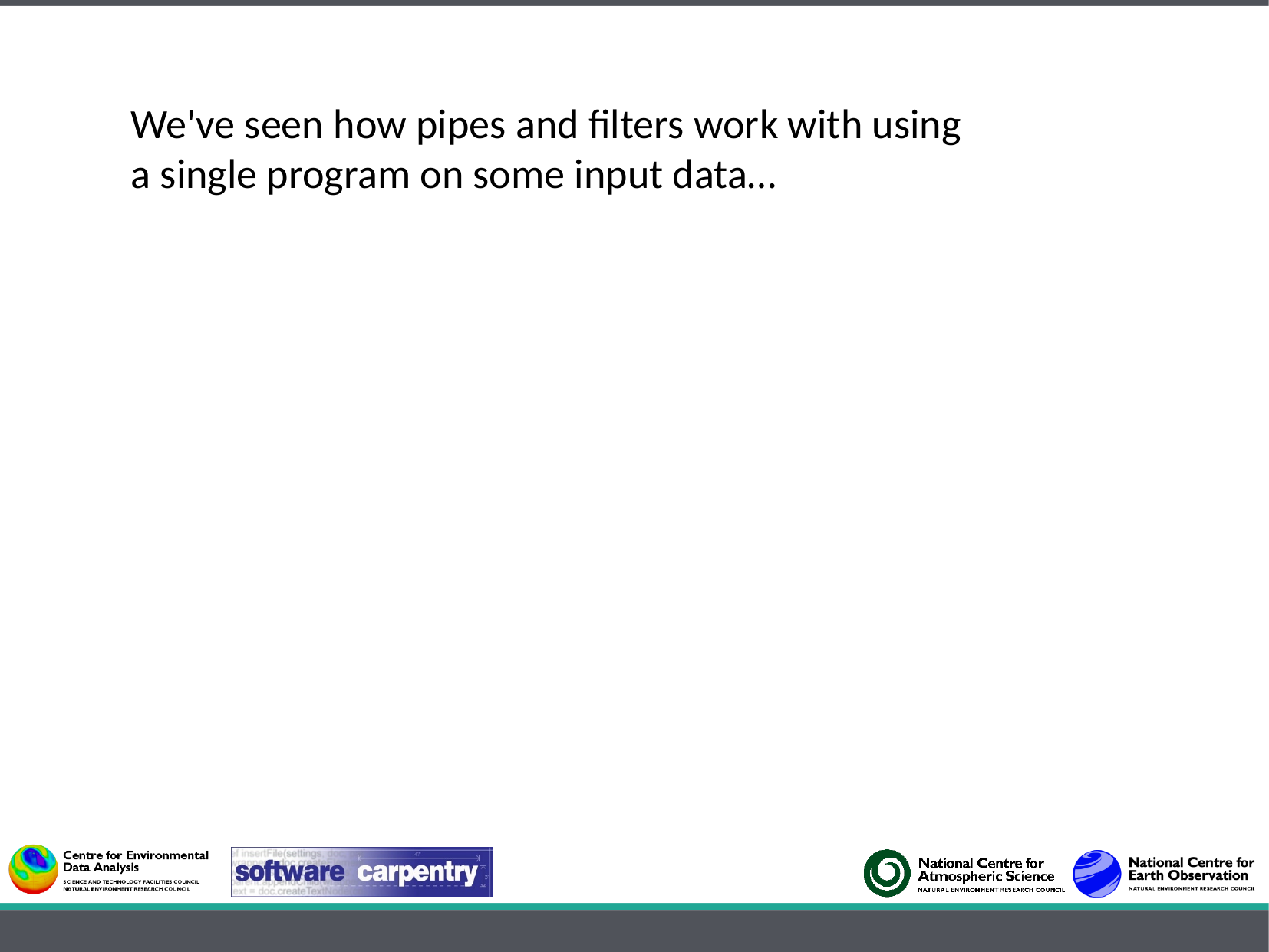

We've seen how pipes and filters work with using a single program on some input data…